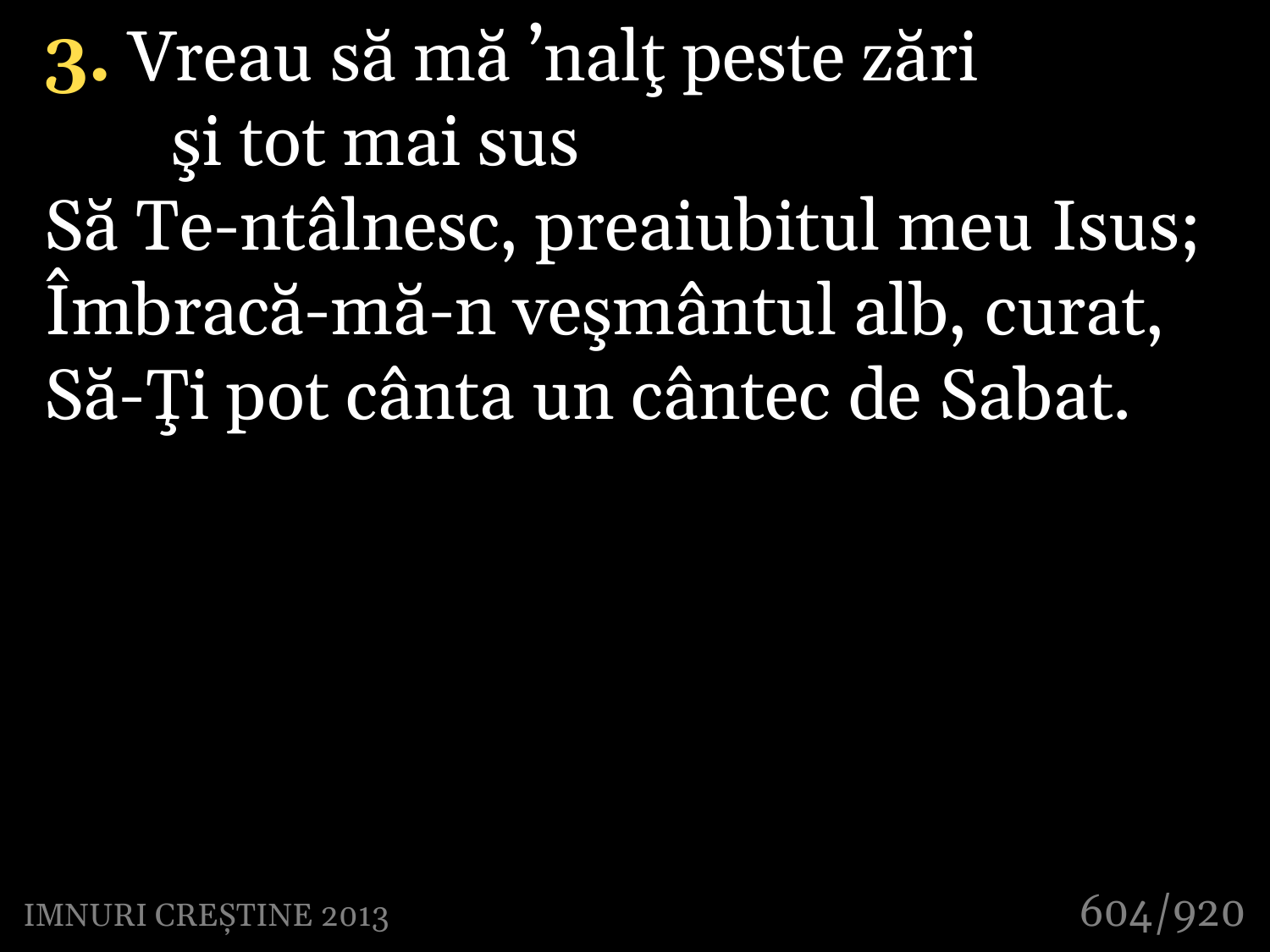

3. Vreau să mă ’nalţ peste zări
	şi tot mai sus
Să Te-ntâlnesc, preaiubitul meu Isus;
Îmbracă-mă-n veşmântul alb, curat,
Să-Ţi pot cânta un cântec de Sabat.
604/920
IMNURI CREȘTINE 2013